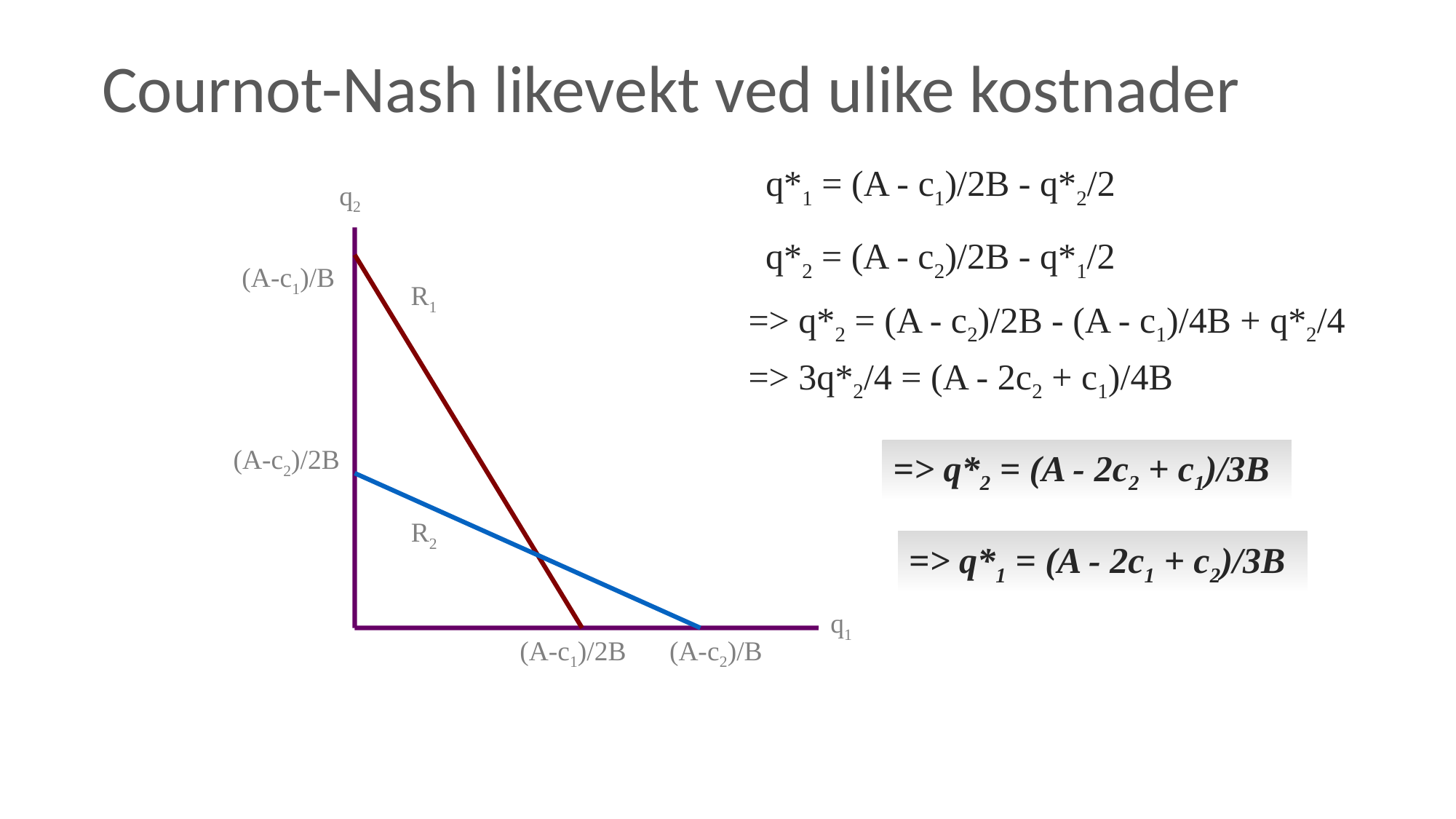

# Cournot-Nash likevekt ved ulike kostnader
q*1 = (A - c1)/2B - q*2/2
q2

q*2 = (A - c2)/2B - q*1/2

(A-c1)/B
R1
=> q*2 = (A - c2)/2B - (A - c1)/4B + q*2/4
=> 3q*2/4 = (A - 2c2 + c1)/4B
(A-c2)/2B
=> q*2 = (A - 2c2 + c1)/3B

R2
=> q*1 = (A - 2c1 + c2)/3B
q1

(A-c1)/2B
(A-c2)/B